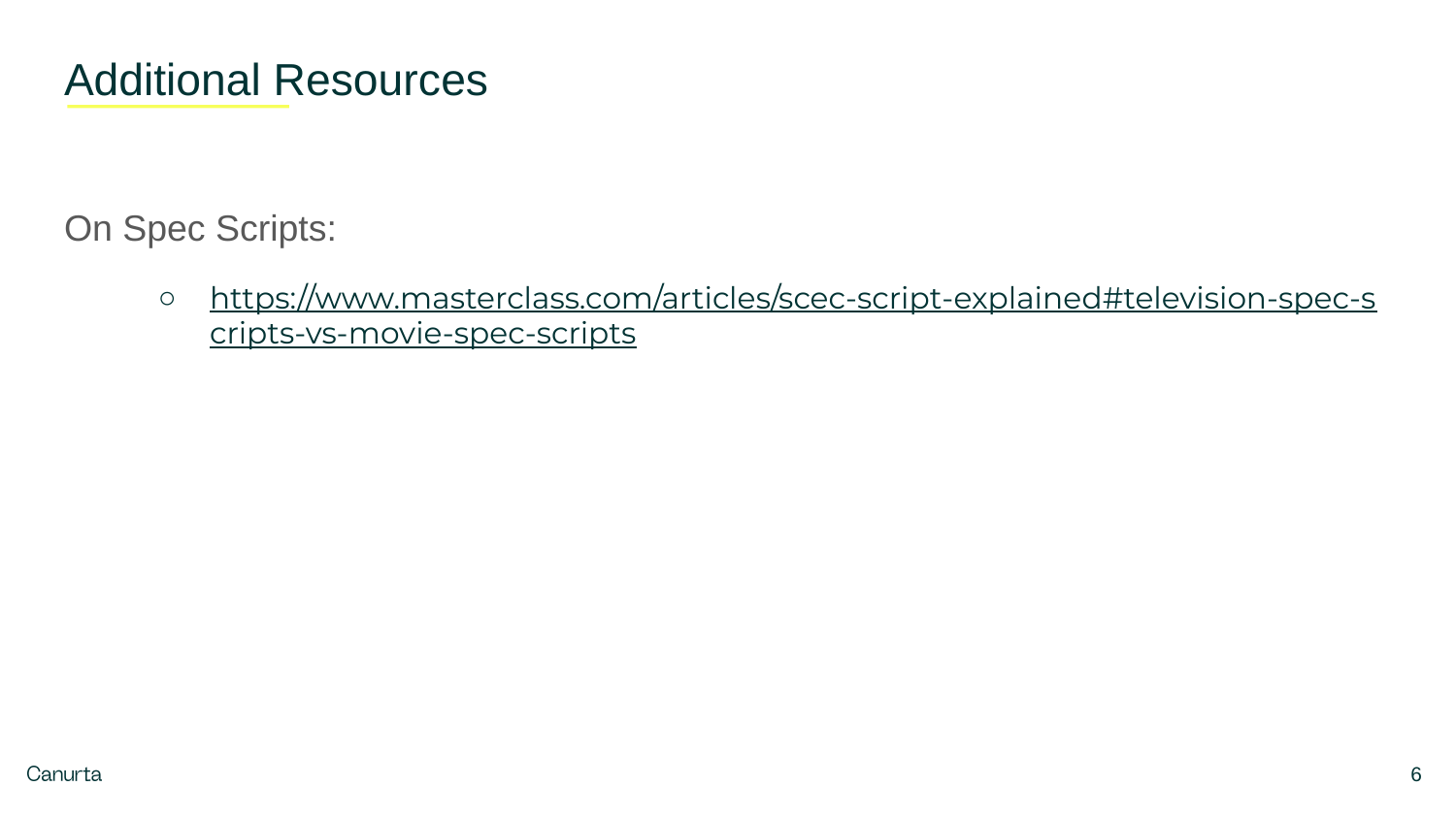

# Additional Resources

On Spec Scripts:
https://www.masterclass.com/articles/scec-script-explained#television-spec-scripts-vs-movie-spec-scripts
6